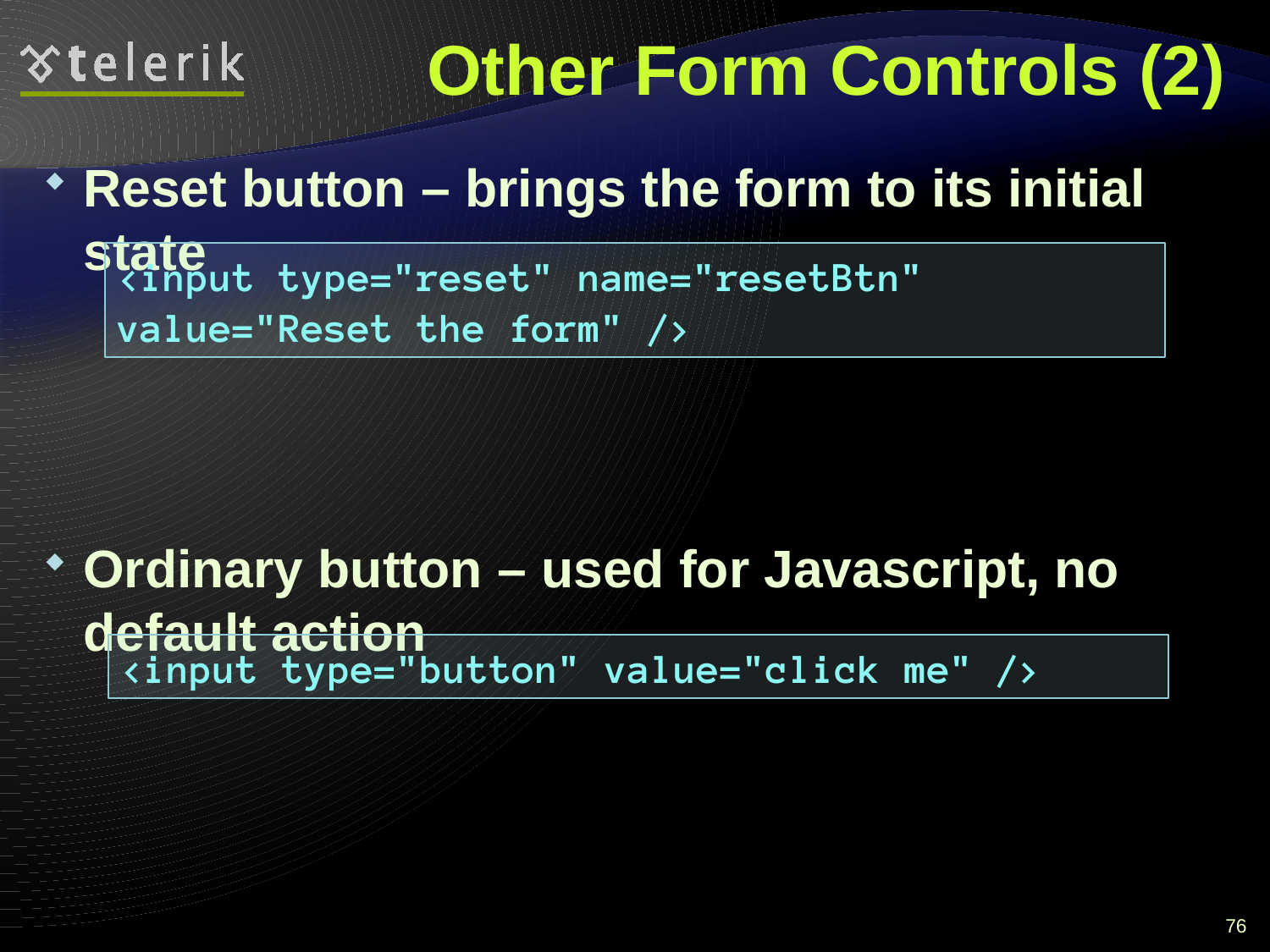

# Other Form Controls (2)
Reset button – brings the form to its initial state

Ordinary button – used for Javascript, no default action
<input type="reset" name="resetBtn" value="Reset the form" />
<input type="button" value="click me" />
76